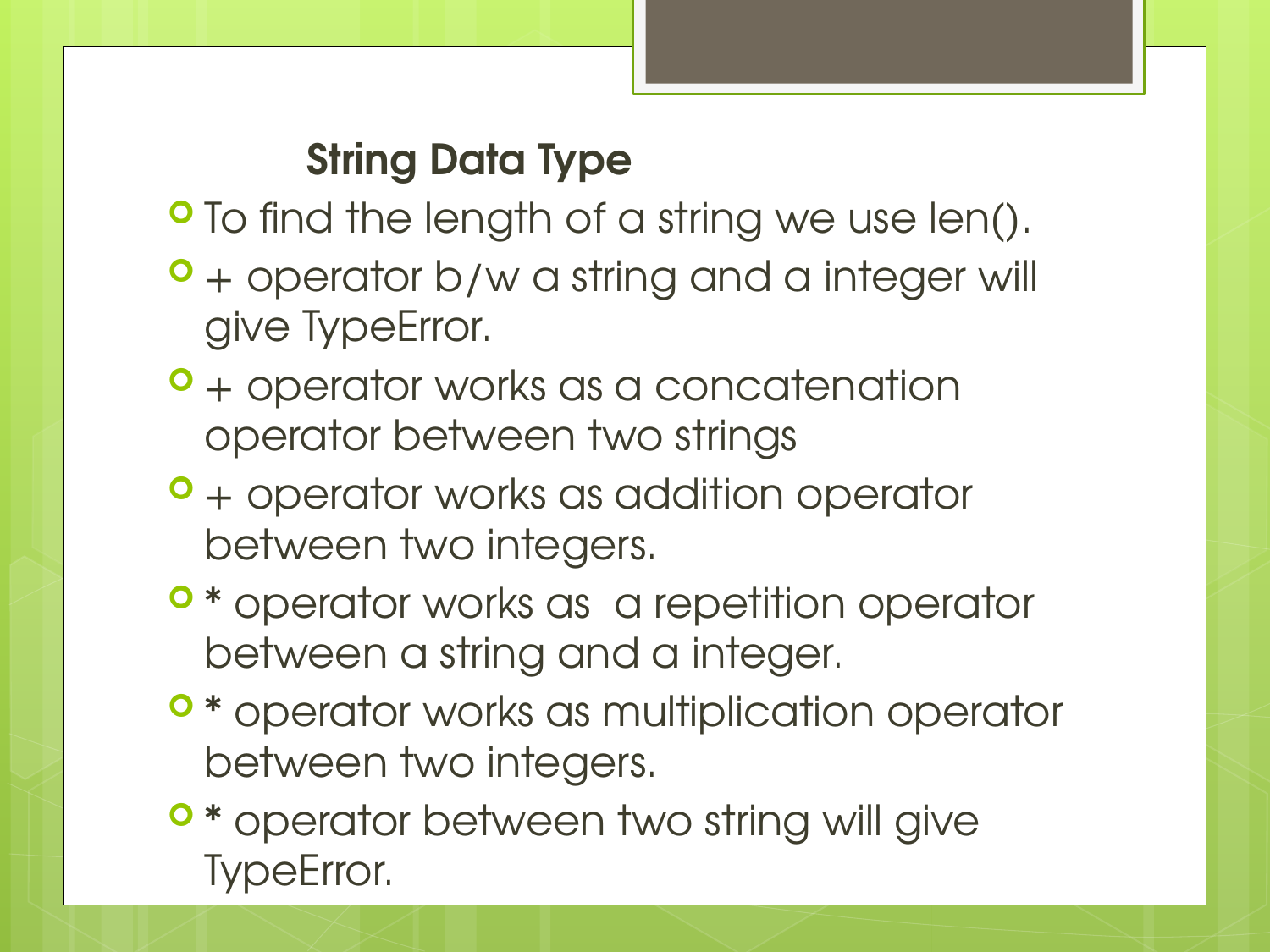

String Data Type
To find the length of a string we use len().
+ operator b/w a string and a integer will give TypeError.
+ operator works as a concatenation operator between two strings
+ operator works as addition operator between two integers.
* operator works as  a repetition operator between a string and a integer.
* operator works as multiplication operator between two integers.
* operator between two string will give TypeError.